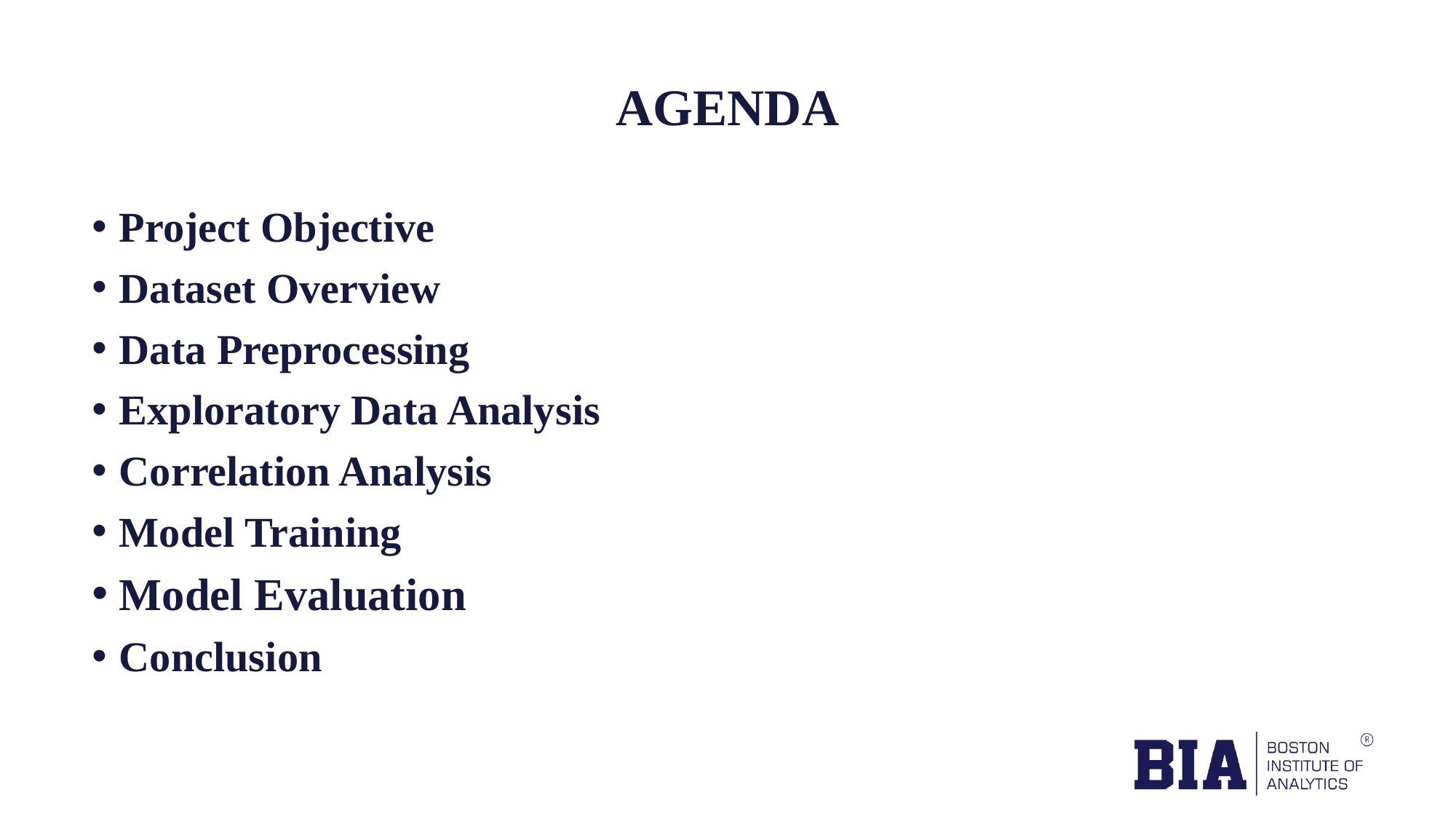

# AGENDA
Project Objective
Dataset Overview
Data Preprocessing
Exploratory Data Analysis
Correlation Analysis
Model Training
Model Evaluation
Conclusion